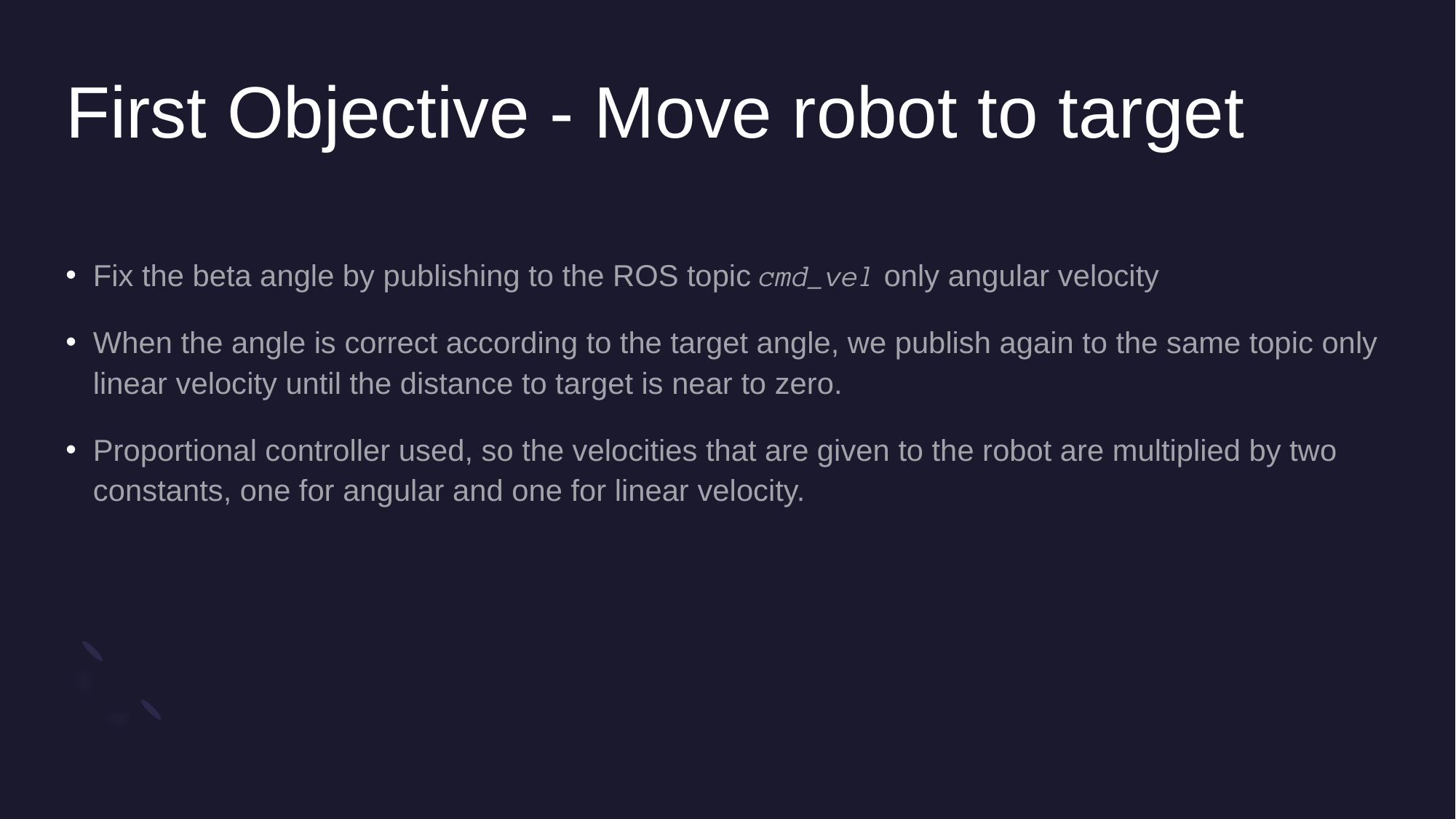

# First Objective - Move robot to target

Fix the beta angle by publishing to the ROS topic cmd_vel only angular velocity
When the angle is correct according to the target angle, we publish again to the same topic only linear velocity until the distance to target is near to zero.
Proportional controller used, so the velocities that are given to the robot are multiplied by two constants, one for angular and one for linear velocity.